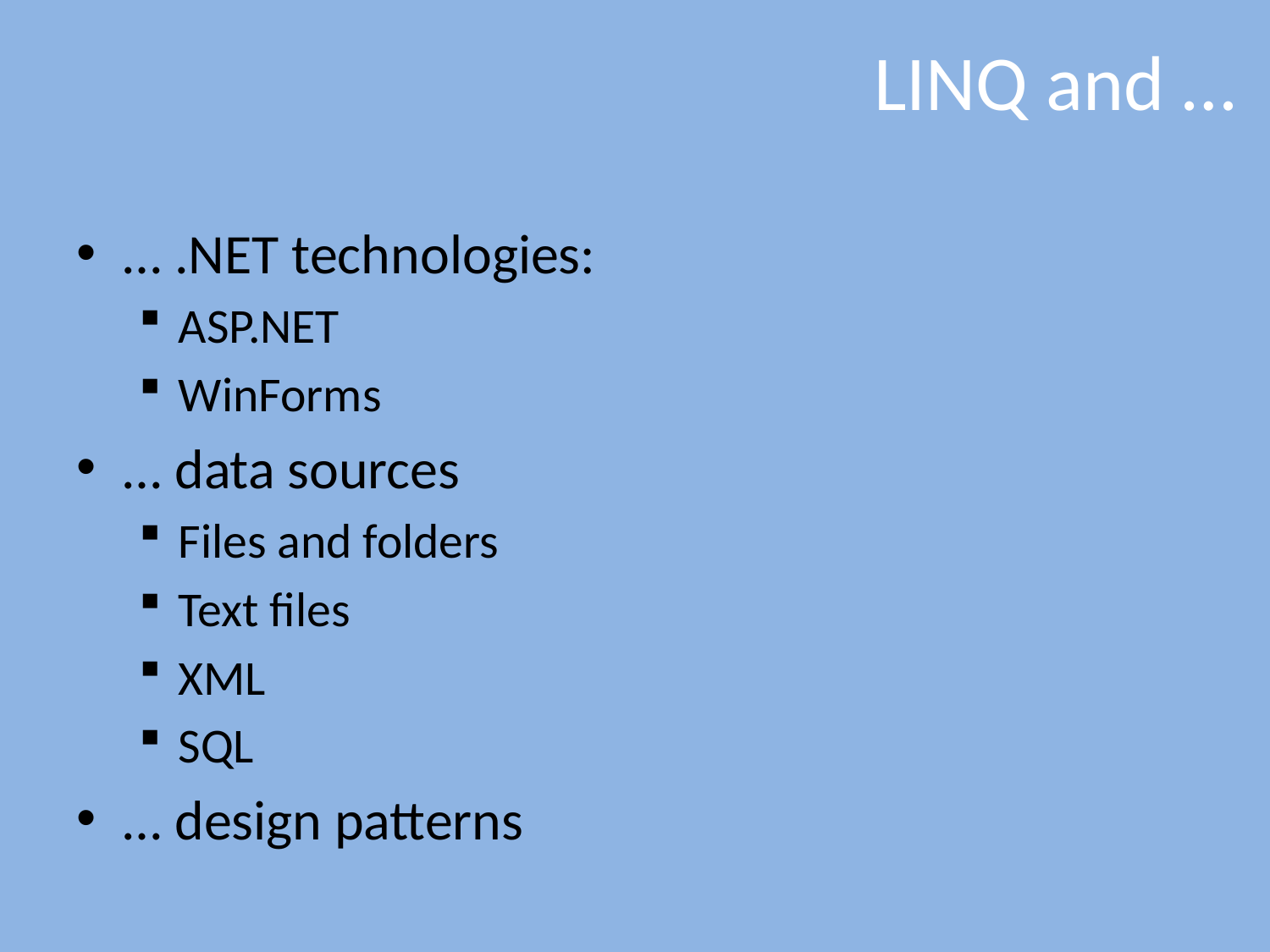

# LINQ and …
… .NET technologies:
ASP.NET
WinForms
… data sources
Files and folders
Text files
XML
SQL
… design patterns